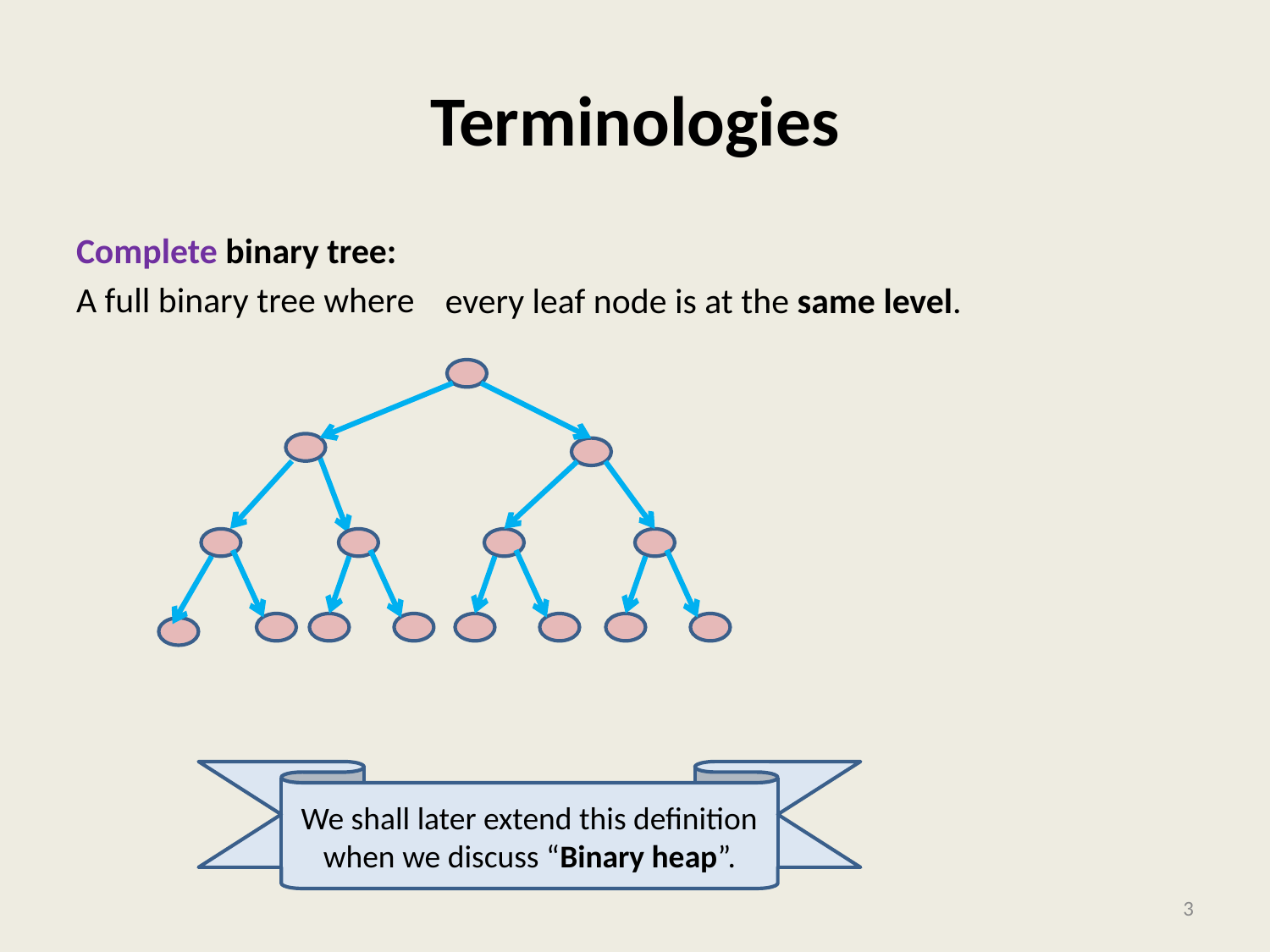

# Terminologies
Complete binary tree:
A full binary tree where

every leaf node is at the same level.

We shall later extend this definition when we discuss “Binary heap”.
3